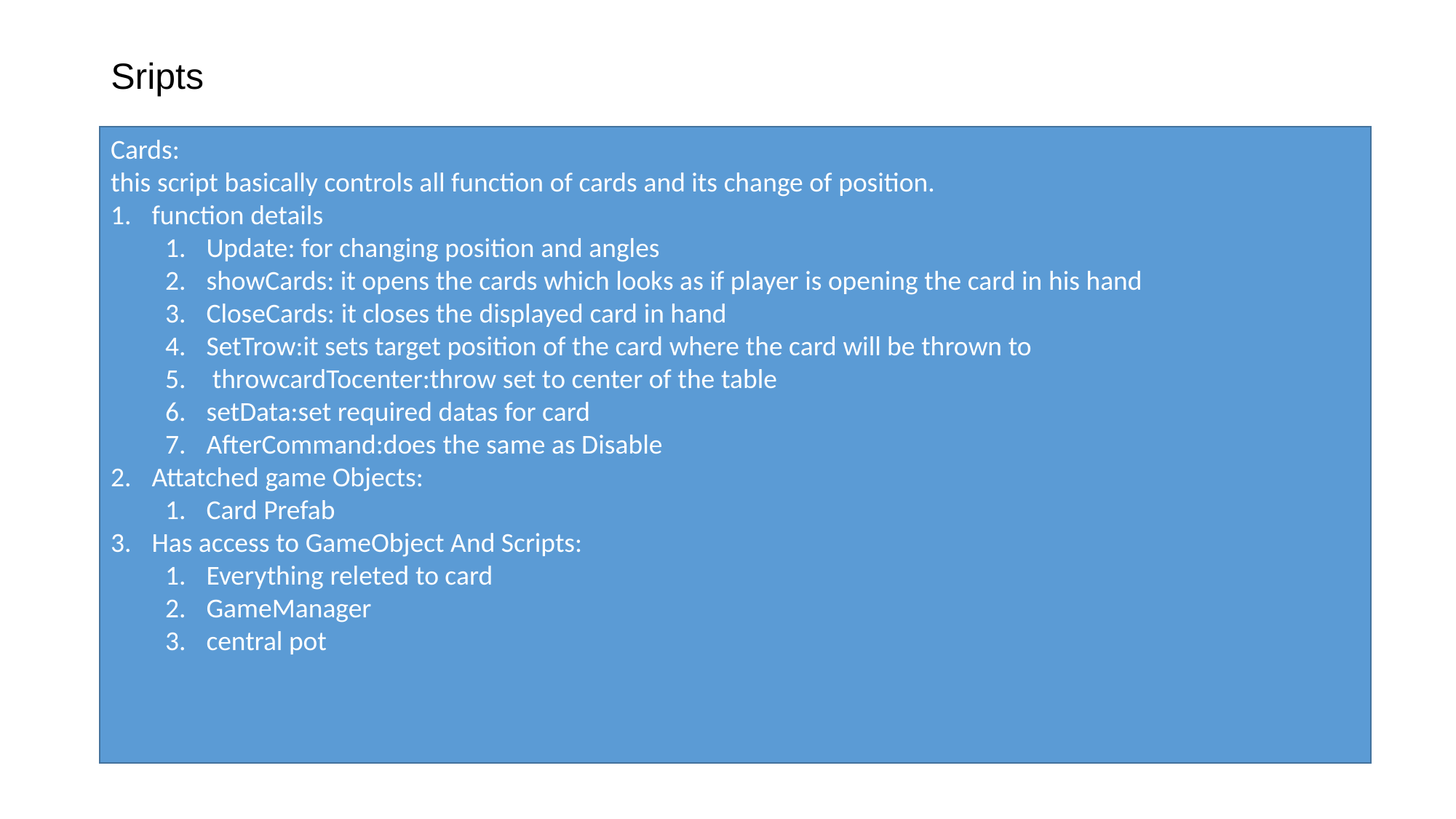

# Sripts
Cards:
this script basically controls all function of cards and its change of position.
function details
Update: for changing position and angles
showCards: it opens the cards which looks as if player is opening the card in his hand
CloseCards: it closes the displayed card in hand
SetTrow:it sets target position of the card where the card will be thrown to
 throwcardTocenter:throw set to center of the table
setData:set required datas for card
AfterCommand:does the same as Disable
Attatched game Objects:
Card Prefab
Has access to GameObject And Scripts:
Everything releted to card
GameManager
central pot